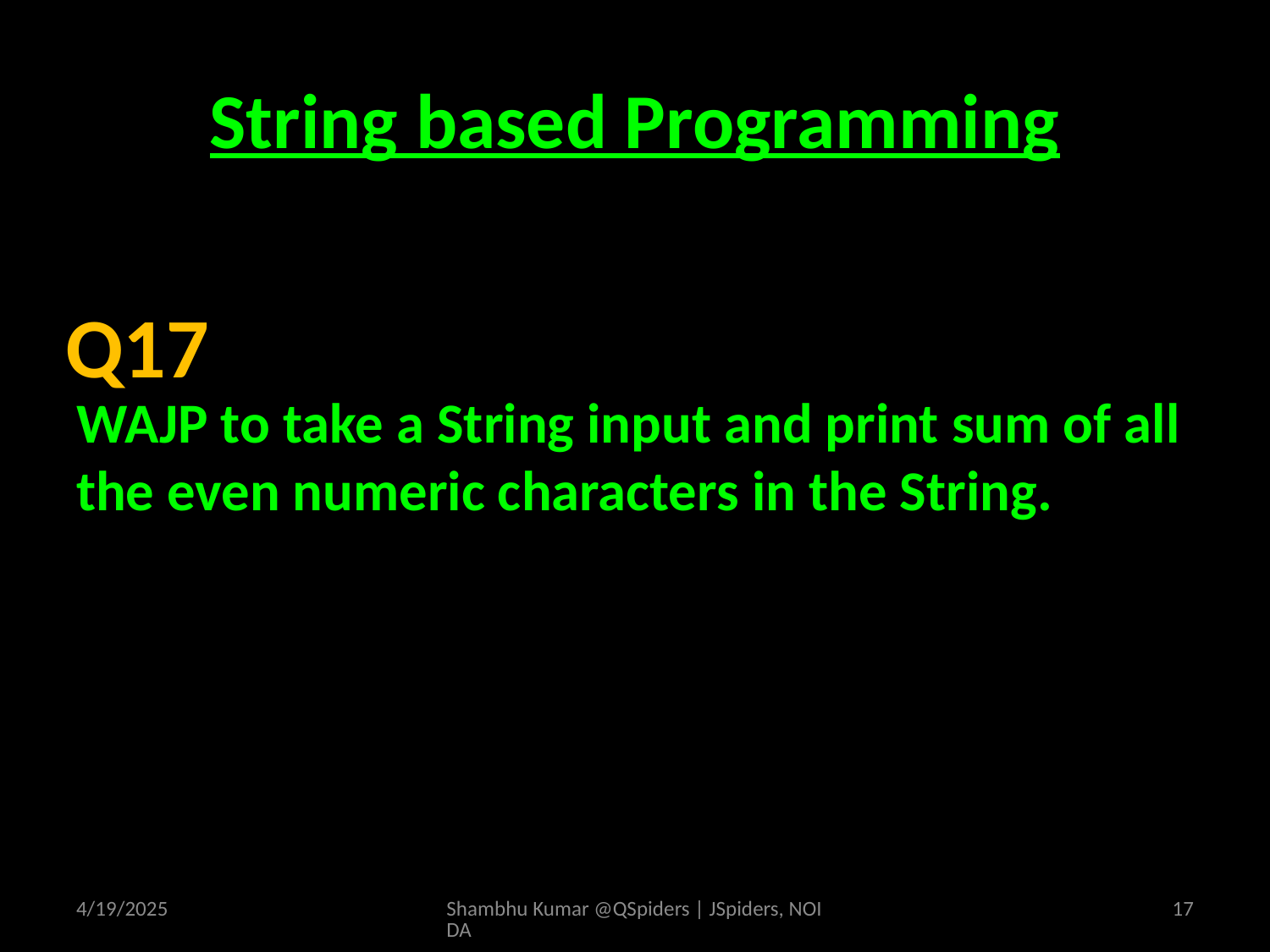

# String based Programming

WAJP to take a String input and print sum of all the even numeric characters in the String.
Q17
4/19/2025
Shambhu Kumar @QSpiders | JSpiders, NOIDA
17